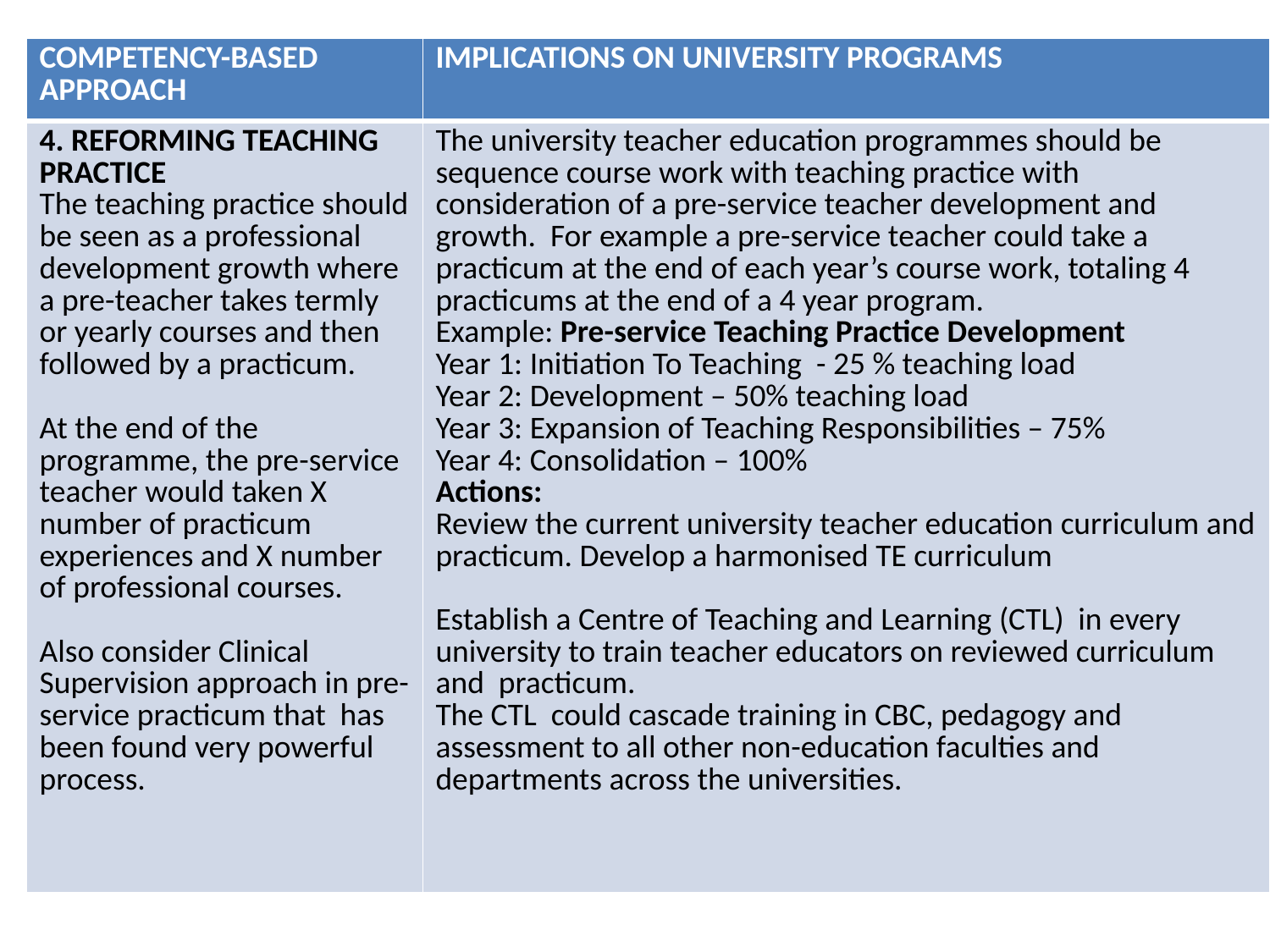

| COMPETENCY-BASED APPROACH | IMPLICATIONS ON UNIVERSITY PROGRAMS |
| --- | --- |
| 4. REFORMING TEACHING PRACTICE The teaching practice should be seen as a professional development growth where a pre-teacher takes termly or yearly courses and then followed by a practicum. At the end of the programme, the pre-service teacher would taken X number of practicum experiences and X number of professional courses. Also consider Clinical Supervision approach in pre-service practicum that has been found very powerful process. | The university teacher education programmes should be sequence course work with teaching practice with consideration of a pre-service teacher development and growth. For example a pre-service teacher could take a practicum at the end of each year’s course work, totaling 4 practicums at the end of a 4 year program. Example: Pre-service Teaching Practice Development Year 1: Initiation To Teaching - 25 % teaching load Year 2: Development – 50% teaching load Year 3: Expansion of Teaching Responsibilities – 75% Year 4: Consolidation – 100% Actions: Review the current university teacher education curriculum and practicum. Develop a harmonised TE curriculum Establish a Centre of Teaching and Learning (CTL) in every university to train teacher educators on reviewed curriculum and practicum. The CTL could cascade training in CBC, pedagogy and assessment to all other non-education faculties and departments across the universities. |
# IMPLICATIONS OF CBC ON UNIVERSITY PROGRAMMES